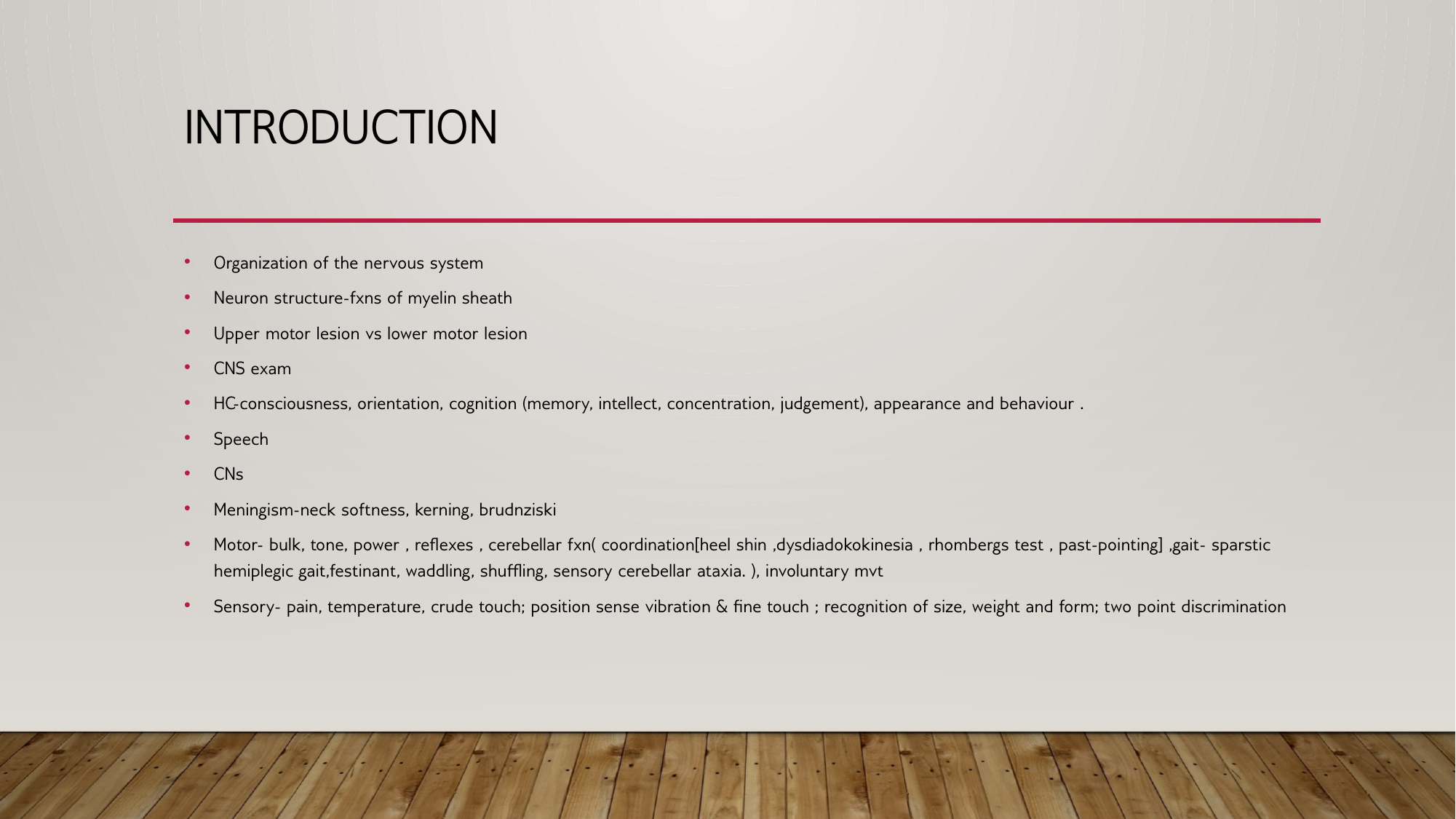

# INTRODUCTION
Organization of the nervous system
Neuron structure-fxns of myelin sheath
Upper motor lesion vs lower motor lesion
CNS exam
HC-consciousness, orientation, cognition (memory, intellect, concentration, judgement), appearance and behaviour .
Speech
CNs
Meningism-neck softness, kerning, brudnziski
Motor- bulk, tone, power , reflexes , cerebellar fxn( coordination[heel shin ,dysdiadokokinesia , rhombergs test , past-pointing] ,gait- sparstic hemiplegic gait,festinant, waddling, shuffling, sensory cerebellar ataxia. ), involuntary mvt
Sensory- pain, temperature, crude touch; position sense vibration & fine touch ; recognition of size, weight and form; two point discrimination